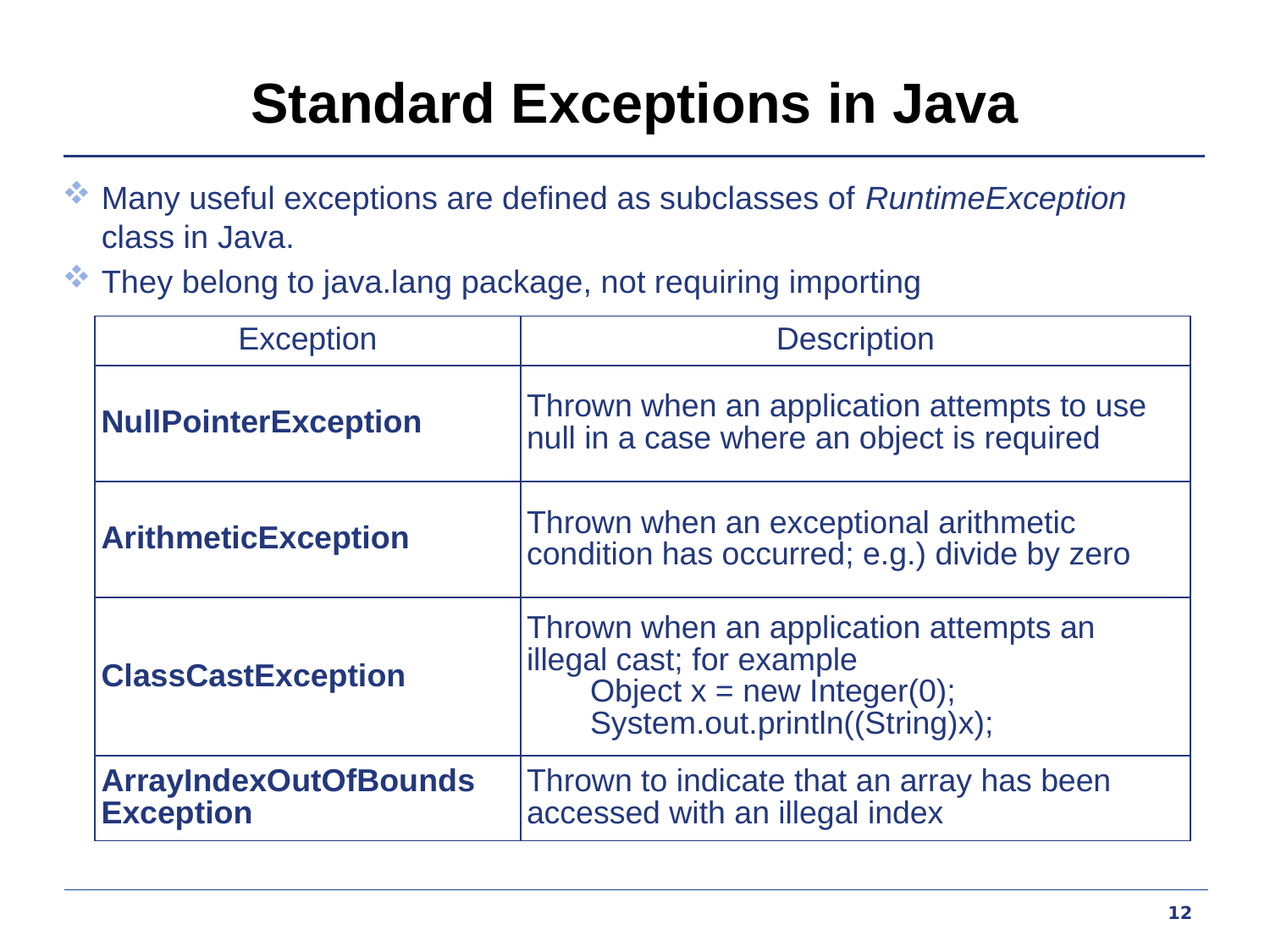

# Standard Exceptions in Java
Many useful exceptions are defined as subclasses of RuntimeException class in Java.
They belong to java.lang package, not requiring importing
| Exception | Description |
| --- | --- |
| NullPointerException | Thrown when an application attempts to use null in a case where an object is required |
| ArithmeticException | Thrown when an exceptional arithmetic condition has occurred; e.g.) divide by zero |
| ClassCastException | Thrown when an application attempts an illegal cast; for example Object x = new Integer(0); System.out.println((String)x); |
| ArrayIndexOutOfBounds Exception | Thrown to indicate that an array has been accessed with an illegal index |
12